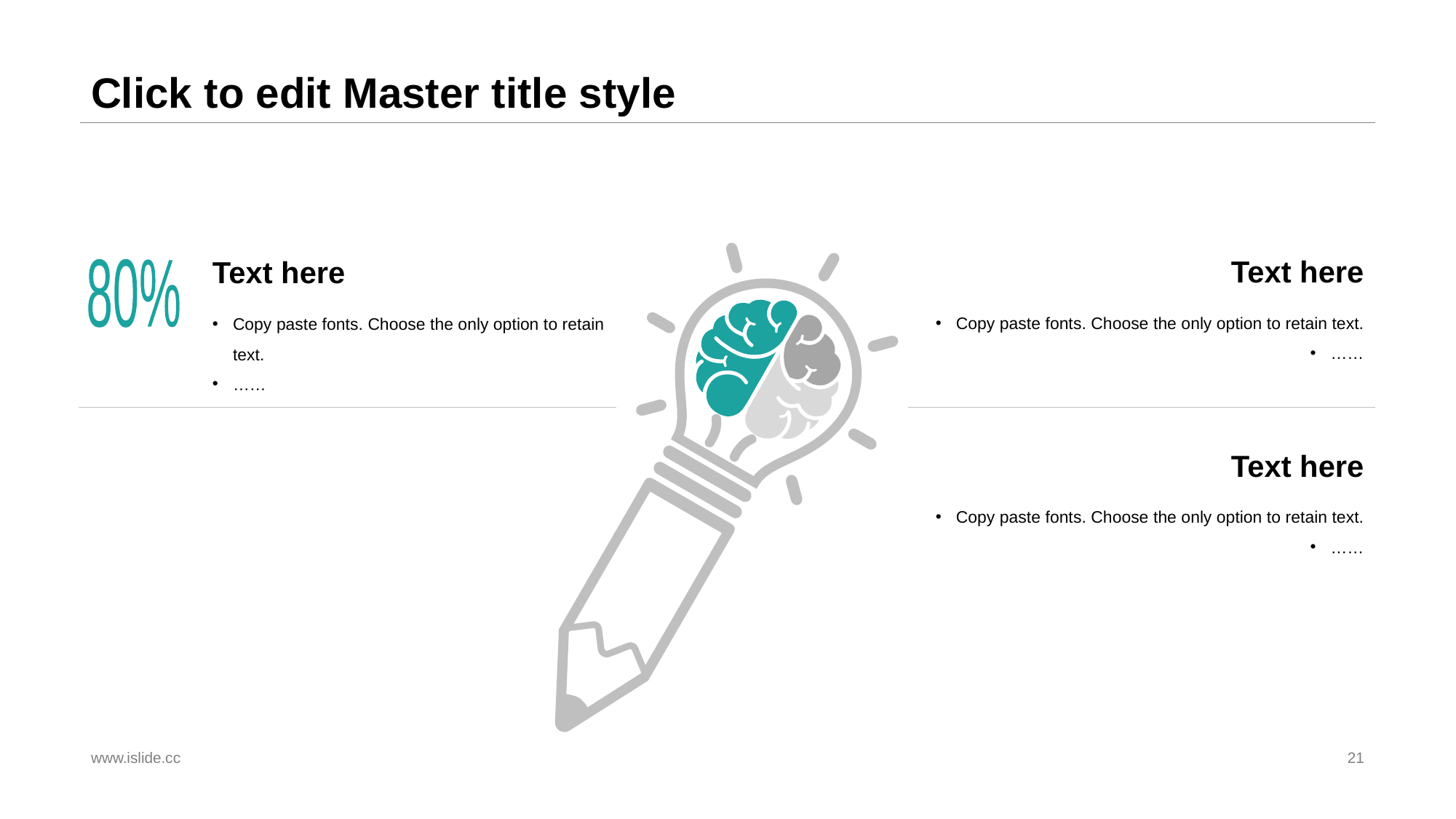

# Click to edit Master title style

Text here
Text here
Copy paste fonts. Choose the only option to retain text.
……
80%
Copy paste fonts. Choose the only option to retain text.
……
Text here
Copy paste fonts. Choose the only option to retain text.
……
www.islide.cc
21